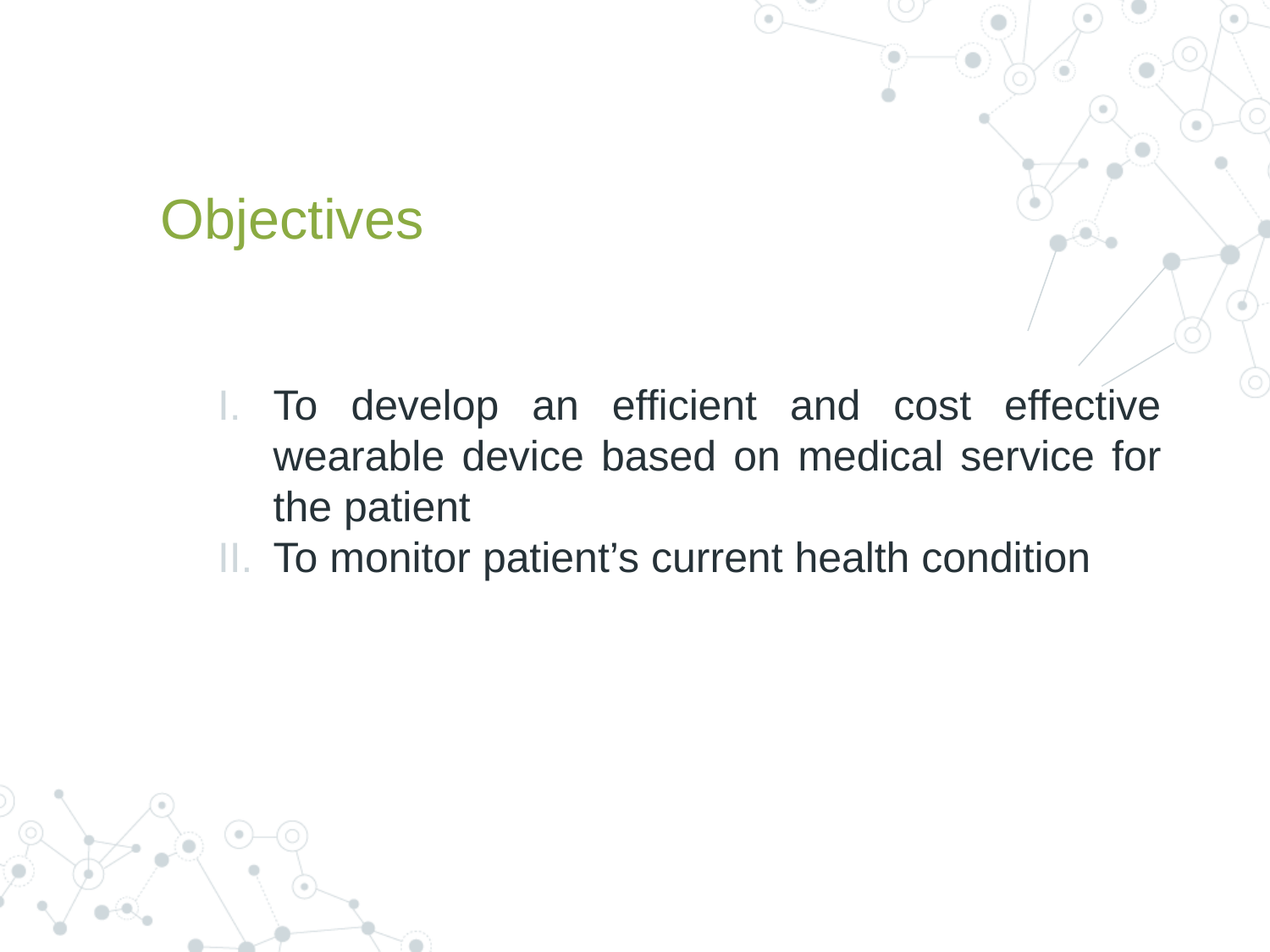

# Objectives
To develop an efficient and cost effective wearable device based on medical service for the patient
To monitor patient’s current health condition